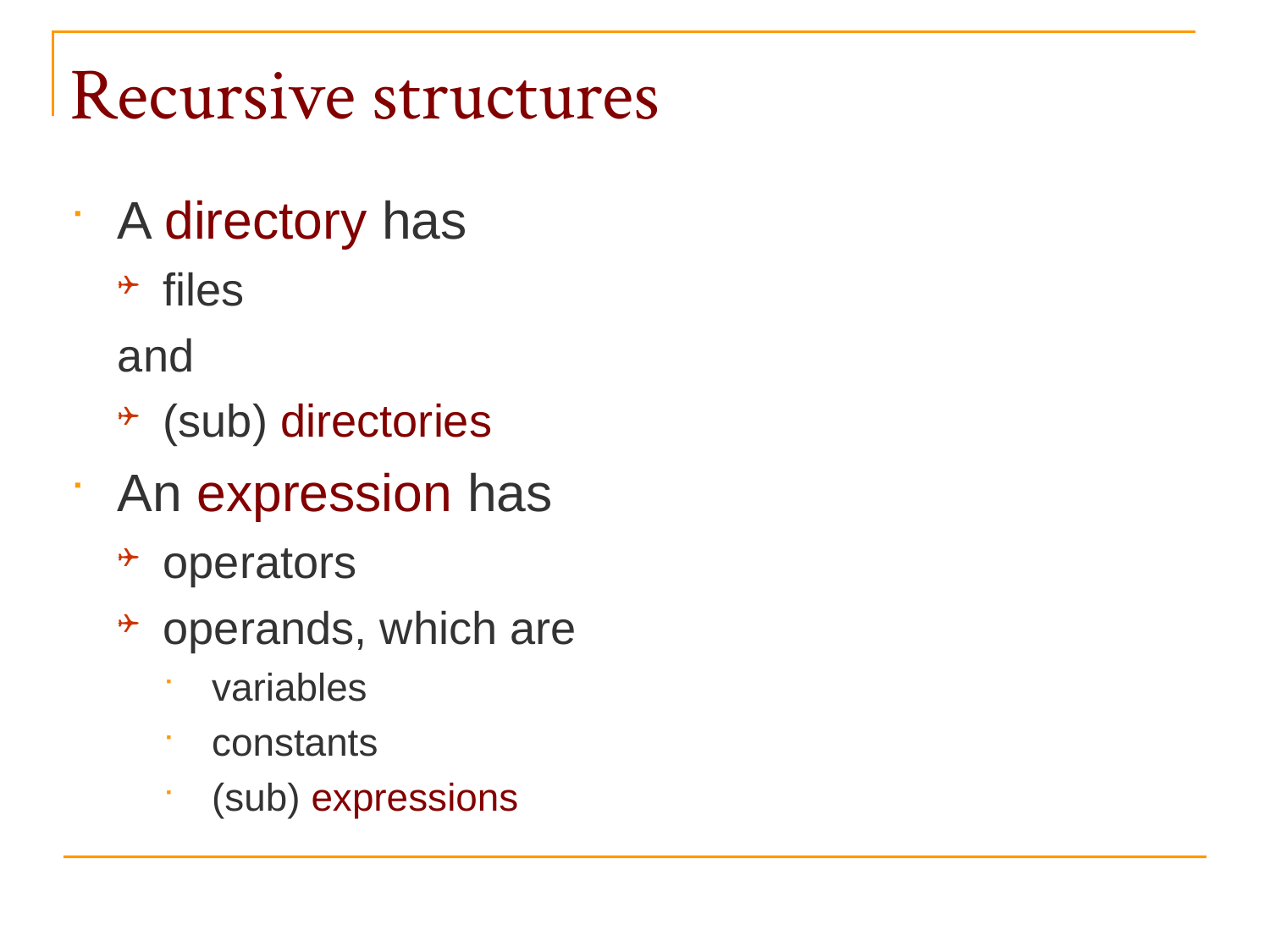

# Recursive structures
A directory has
files
and
(sub) directories
An expression has
operators
operands, which are
variables
constants
(sub) expressions